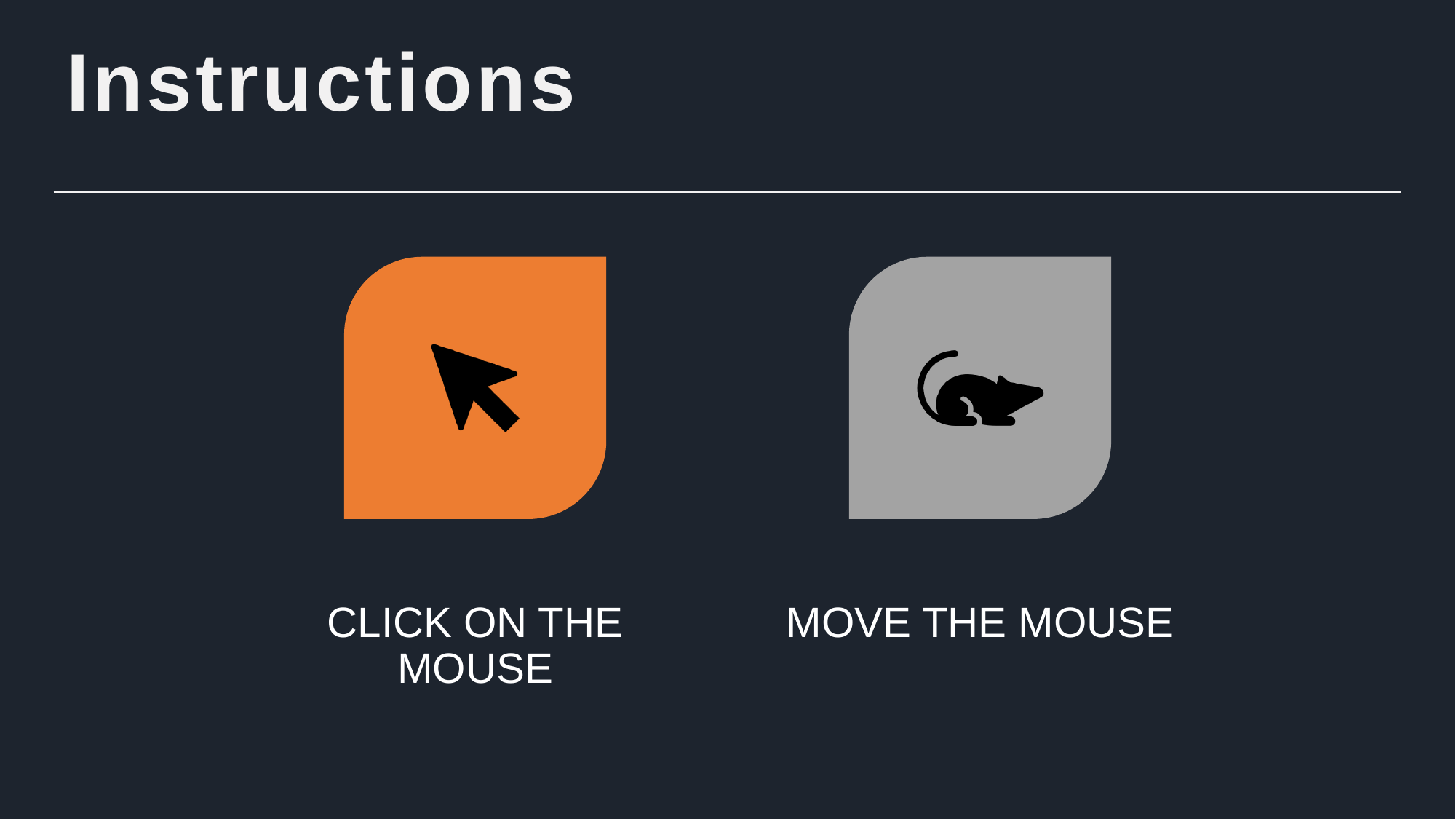

# Instructions
Click on the mouse
Move the mouse